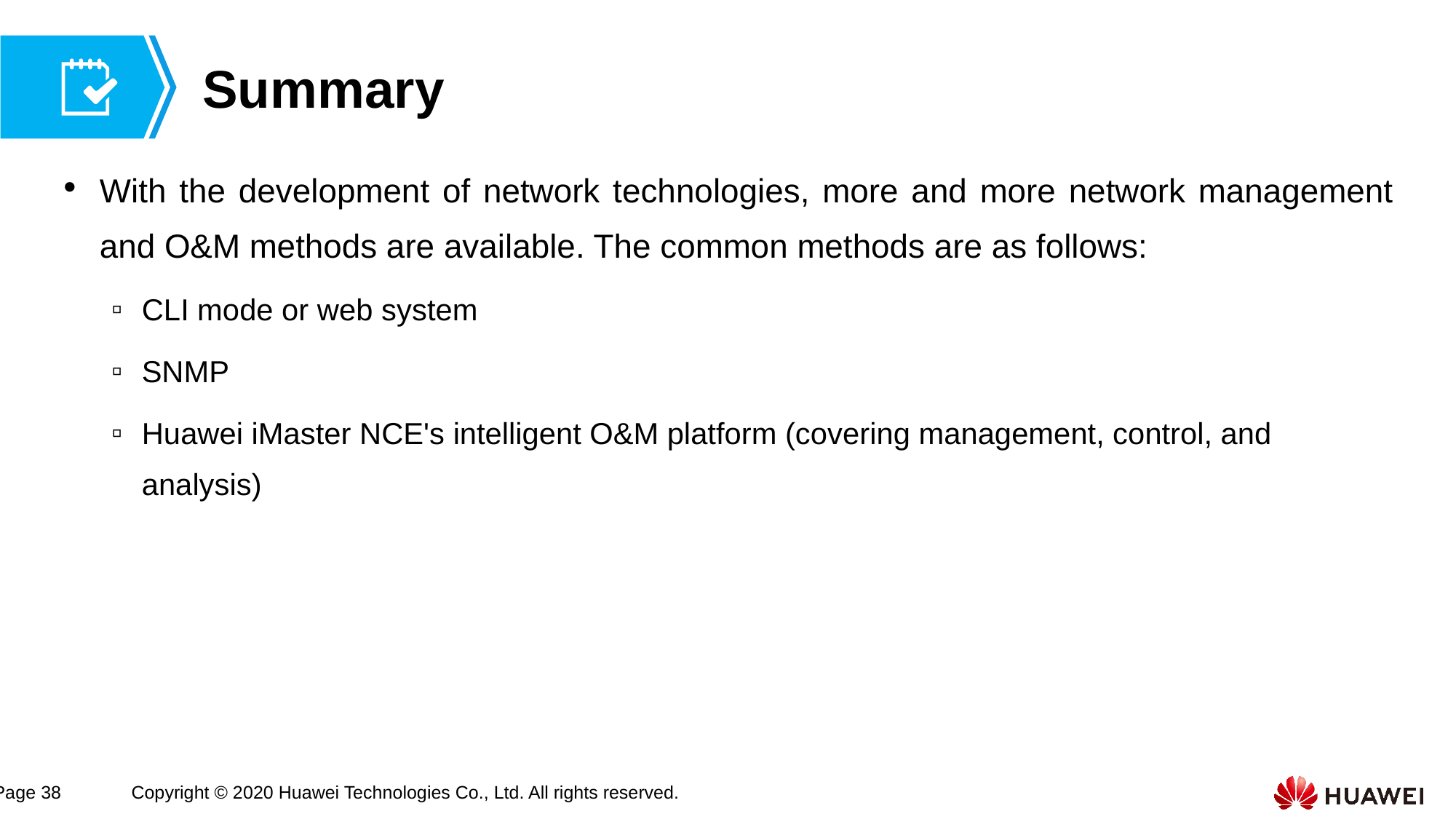

With the development of network technologies, more and more network management and O&M methods are available. The common methods are as follows:
CLI mode or web system
SNMP
Huawei iMaster NCE's intelligent O&M platform (covering management, control, and analysis)